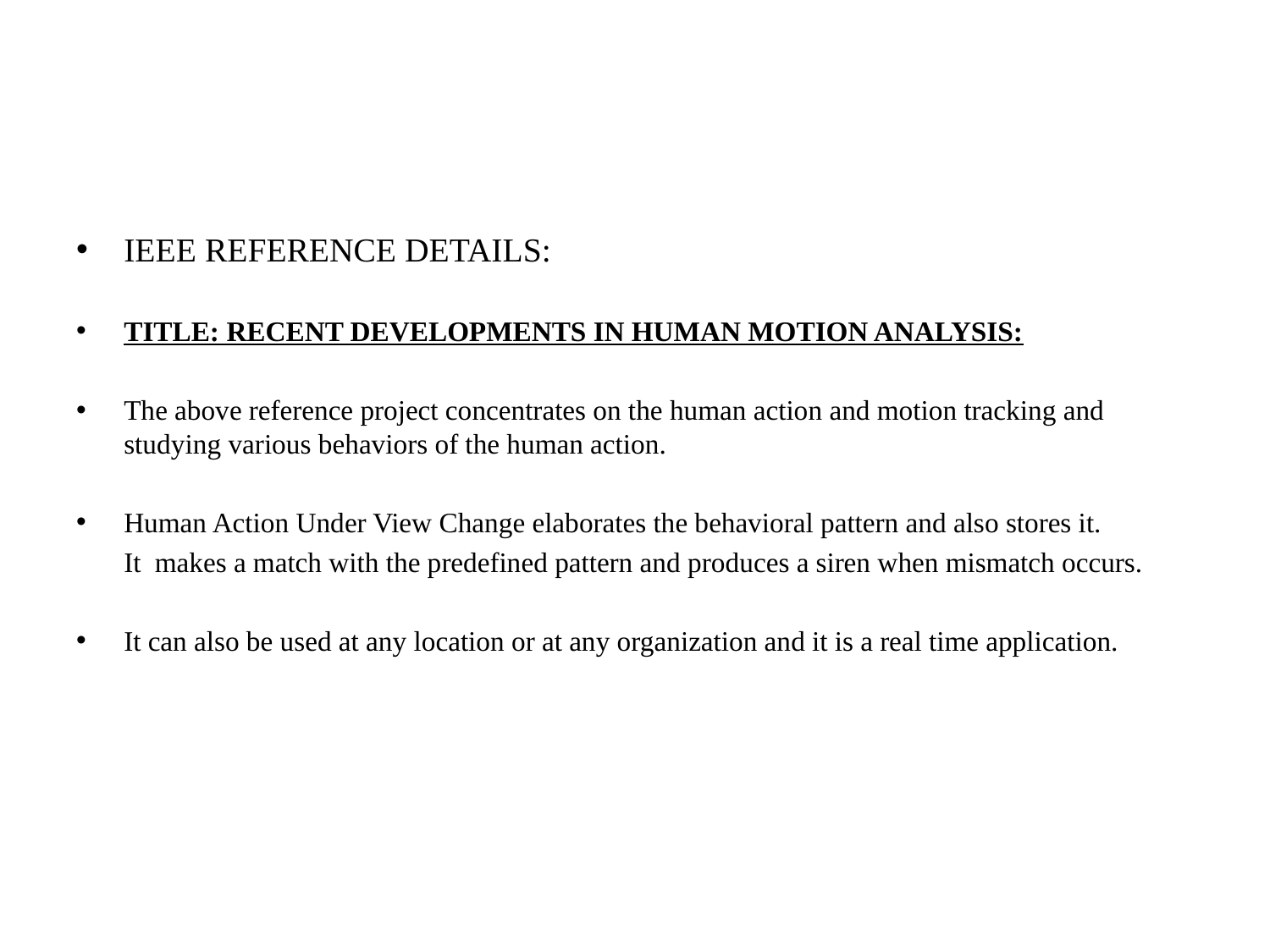

#
IEEE REFERENCE DETAILS:

TITLE: RECENT DEVELOPMENTS IN HUMAN MOTION ANALYSIS:

The above reference project concentrates on the human action and motion tracking and studying various behaviors of the human action.

Human Action Under View Change elaborates the behavioral pattern and also stores it.
	It  makes a match with the predefined pattern and produces a siren when mismatch occurs.

It can also be used at any location or at any organization and it is a real time application.